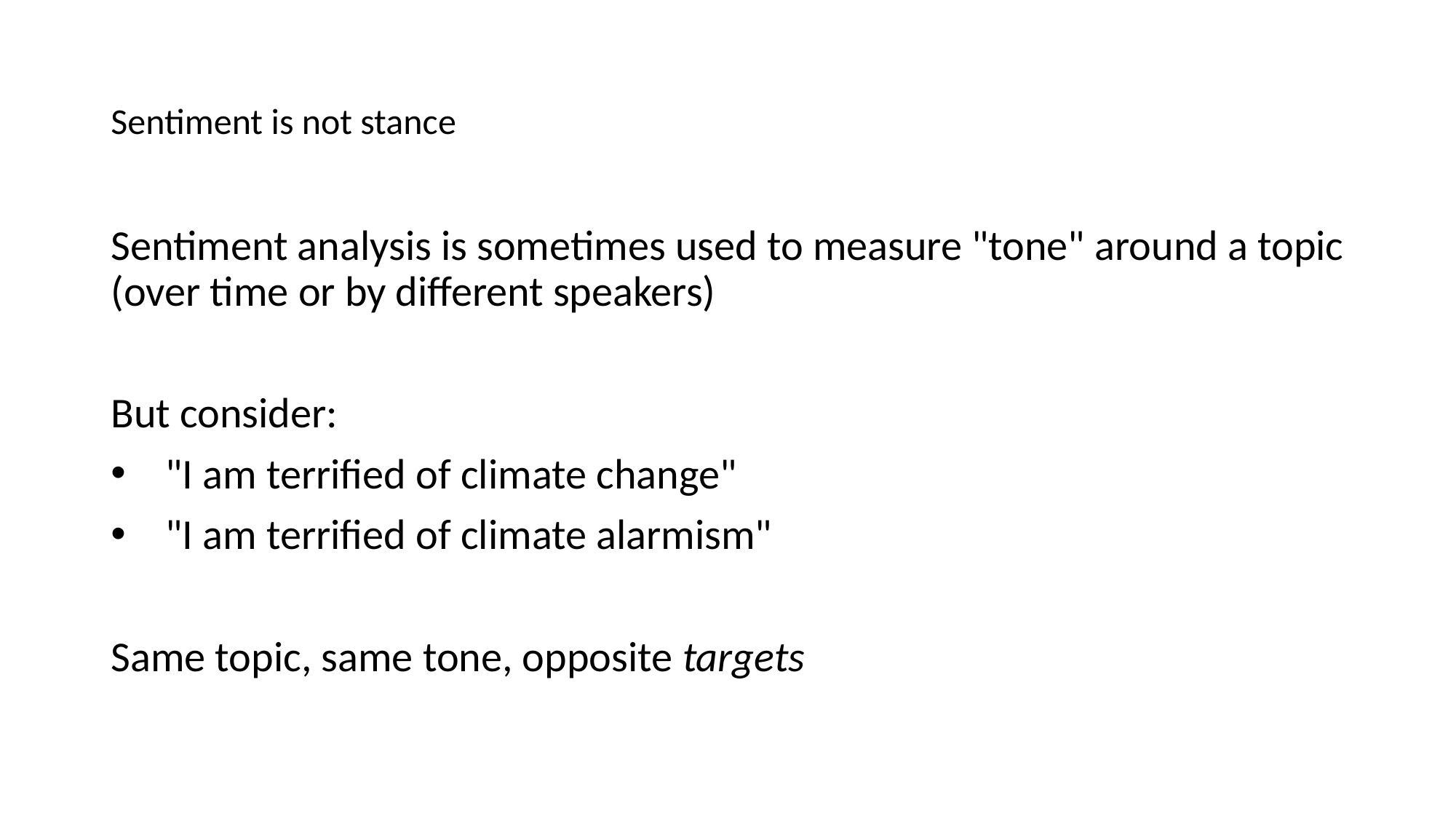

# Sentiment is not stance
Sentiment analysis is sometimes used to measure "tone" around a topic (over time or by different speakers)

But consider:
"I am terrified of climate change"
"I am terrified of climate alarmism"

Same topic, same tone, opposite targets